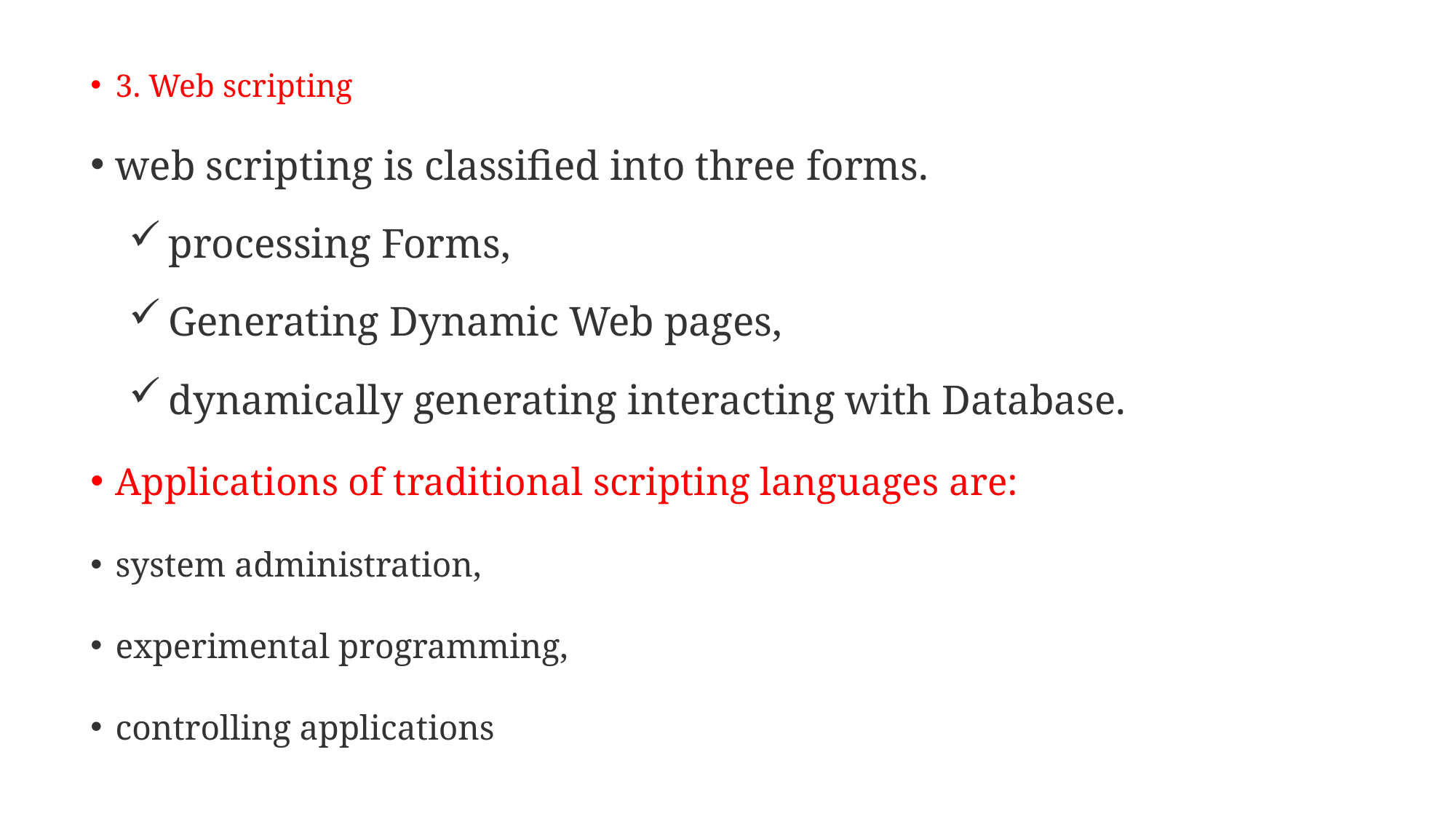

3. Web scripting
web scripting is classified into three forms.
processing Forms,
Generating Dynamic Web pages,
dynamically generating interacting with Database.
Applications of traditional scripting languages are:
system administration,
experimental programming,
controlling applications